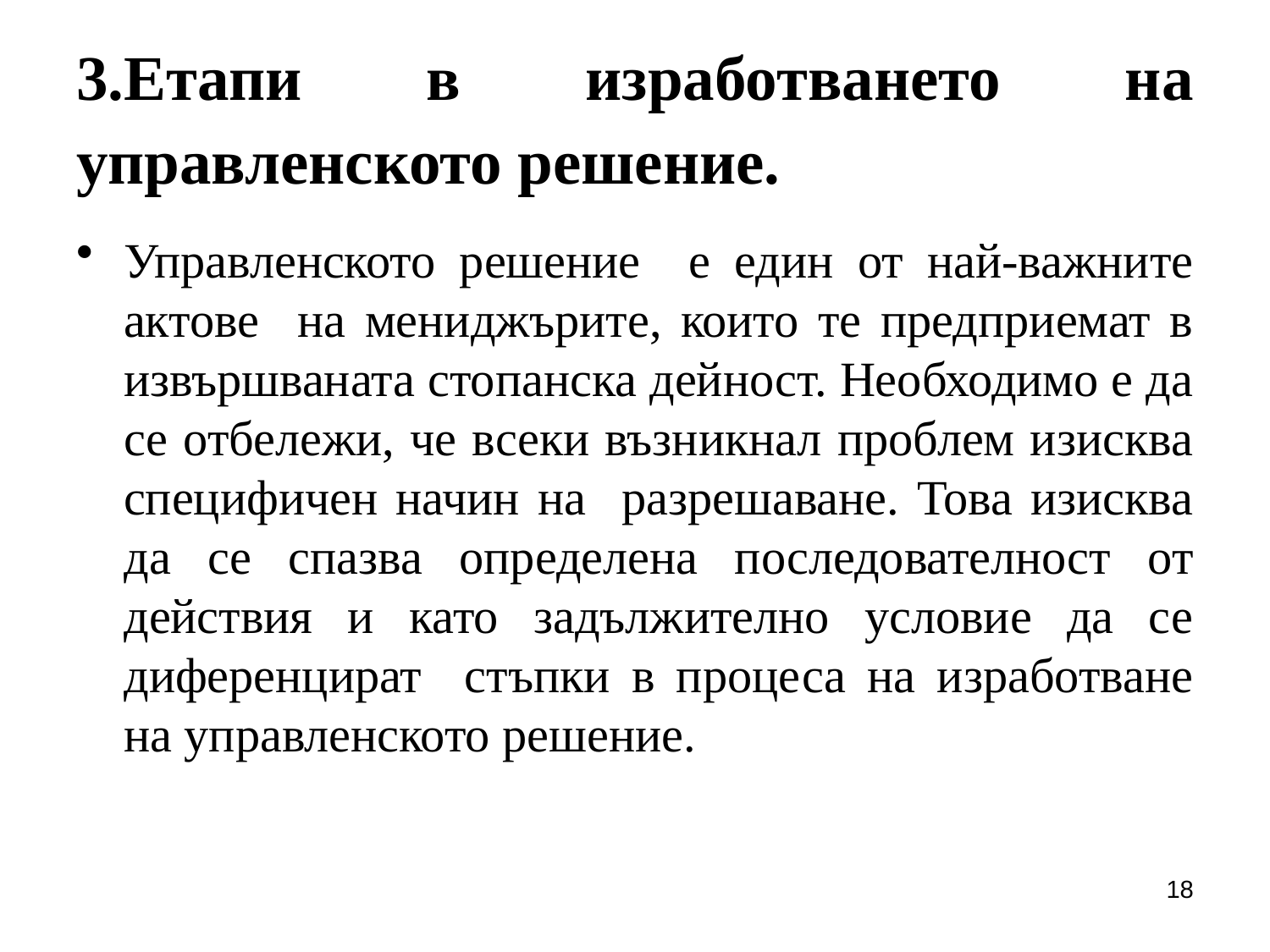

# 3.Етапи в изработването на управленското решение.
Управленското решение  е един от най-важните актове  на мениджърите, които те предприемат в извършваната стопанска дейност. Необходимо е да се отбележи, че всеки възникнал проблем изисква специфичен начин на  разрешаване. Това изисква да се спазва определена последователност от действия и като задължително условие да се диференцират  стъпки в процеса на изработване на управленското решение.
18